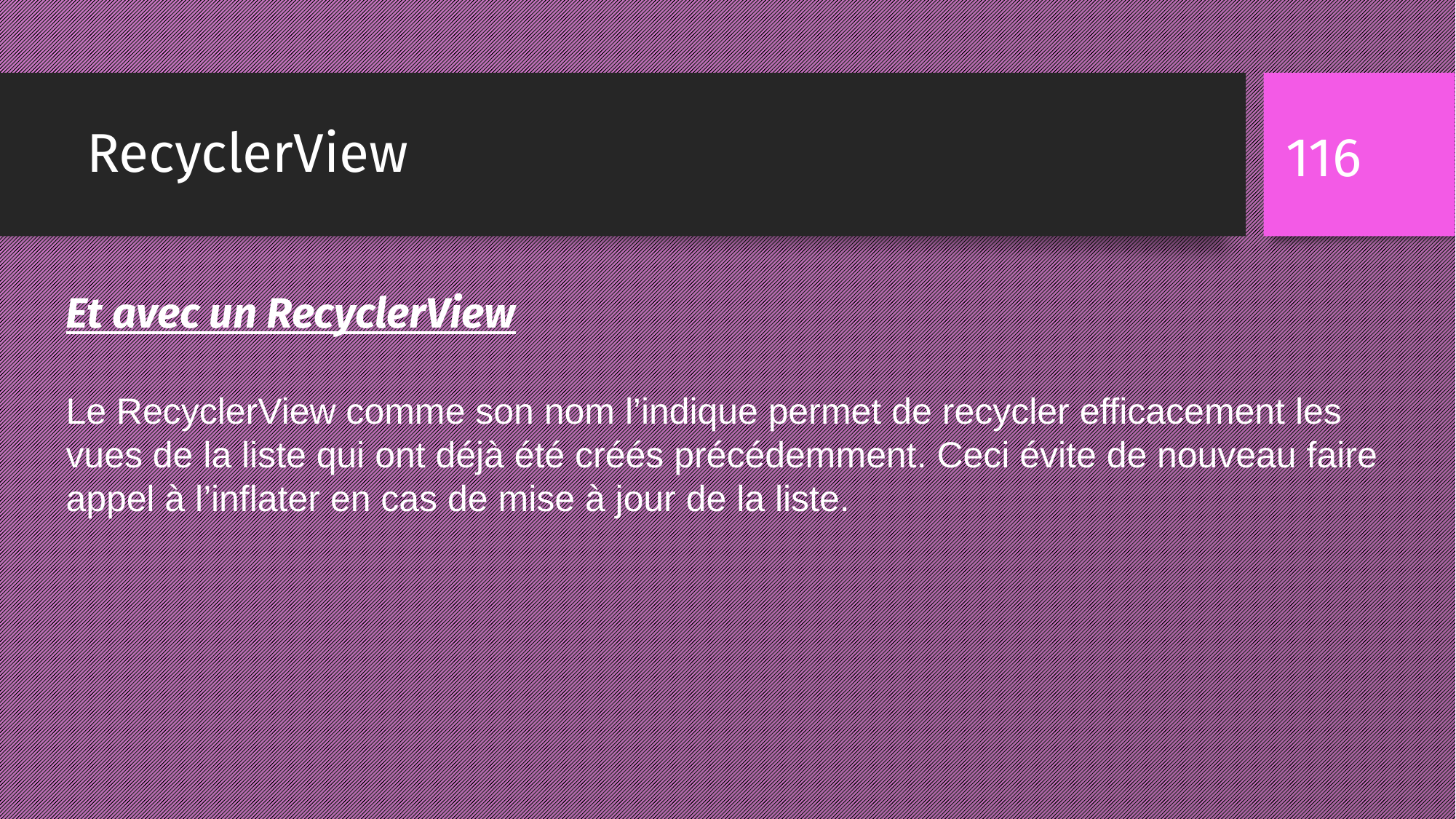

# RecyclerView
116
Et avec un RecyclerView

Le RecyclerView comme son nom l’indique permet de recycler efficacement les vues de la liste qui ont déjà été créés précédemment. Ceci évite de nouveau faire appel à l’inflater en cas de mise à jour de la liste.